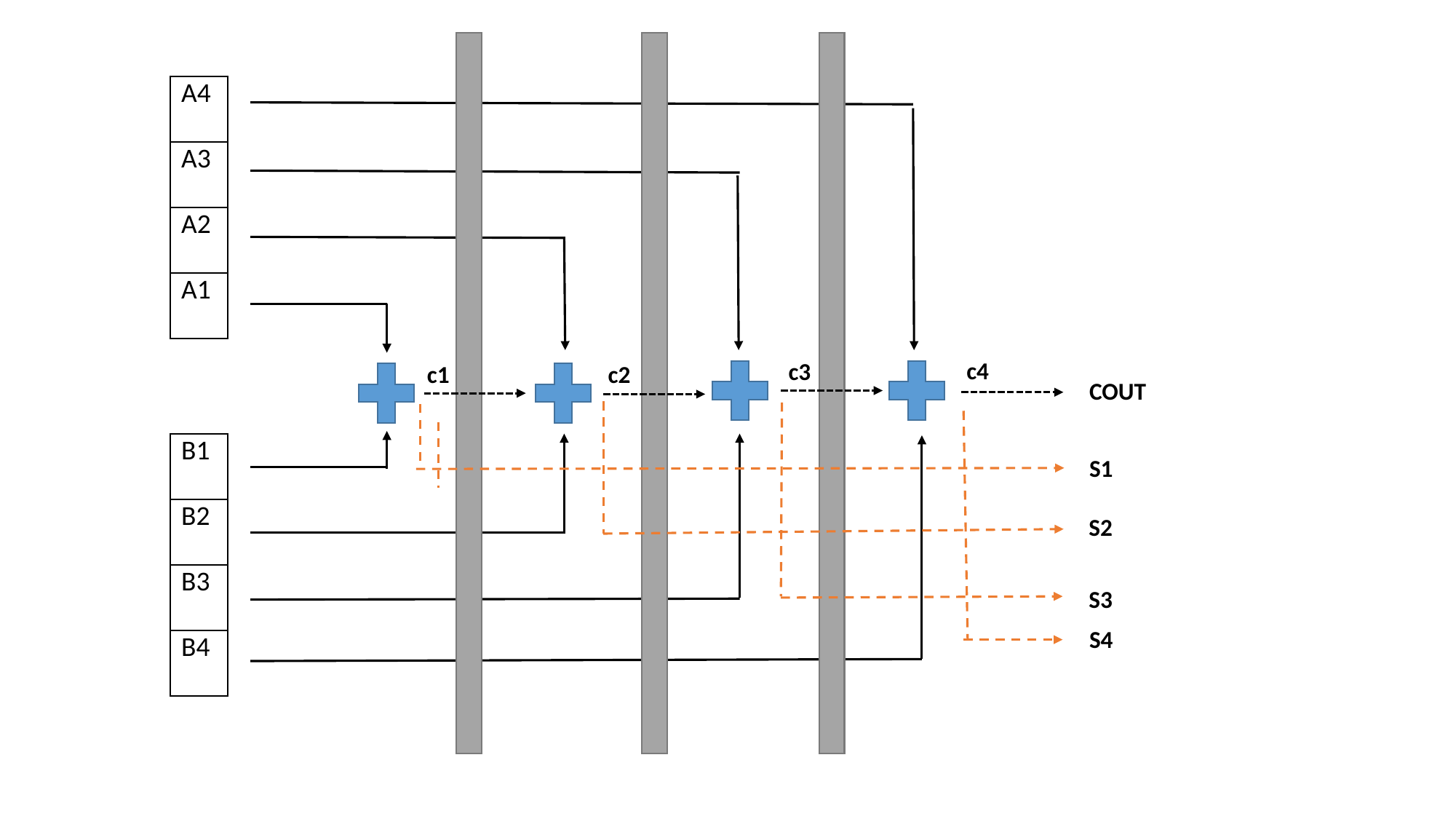

| A4 |
| --- |
| A3 |
| A2 |
| A1 |

c4
c3

c2
c1
COUT
| B1 |
| --- |
| B2 |
| B3 |
| B4 |
S1
S2
S3
S4